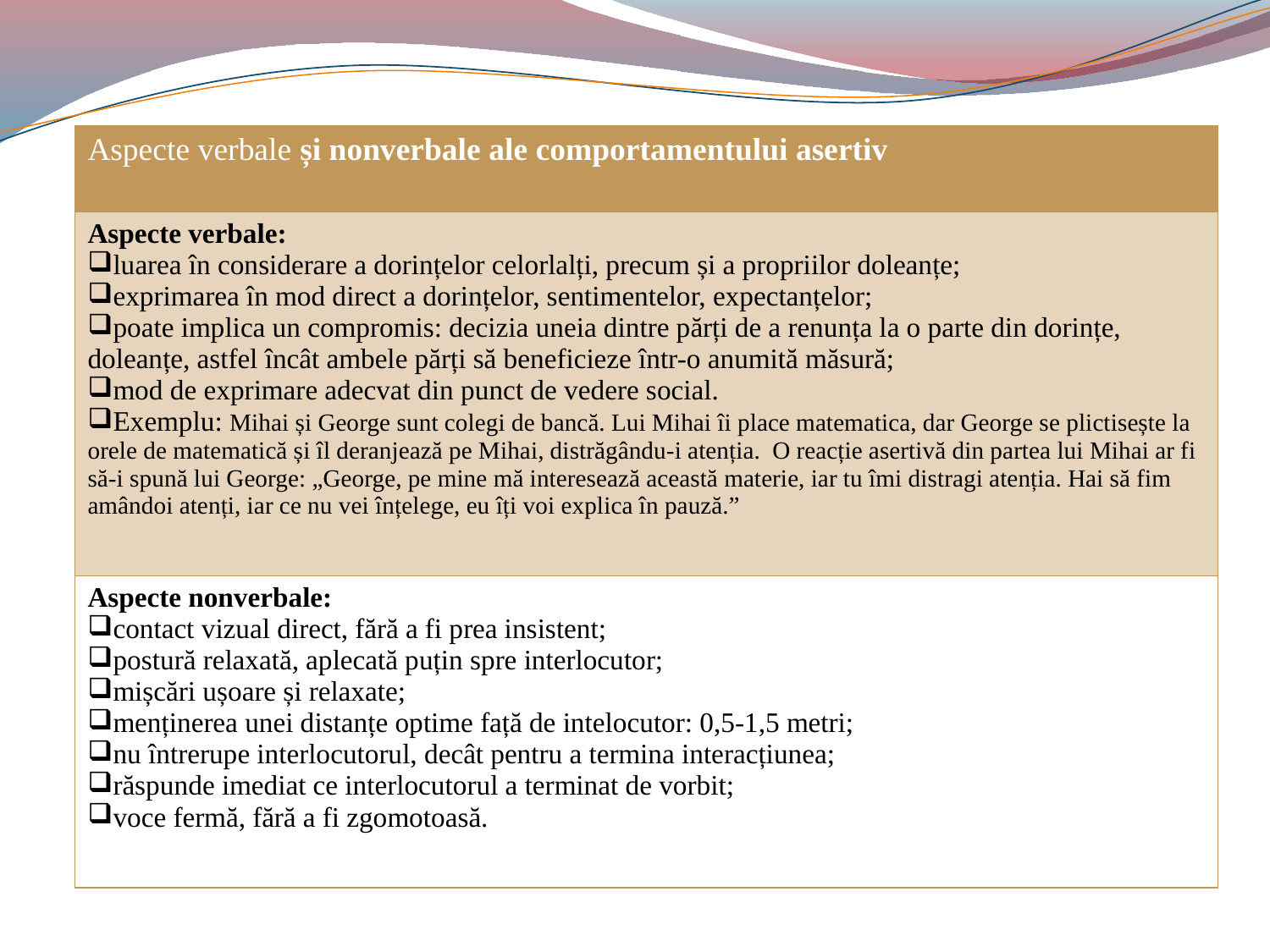

#
| Aspecte verbale și nonverbale ale comportamentului asertiv |
| --- |
| Aspecte verbale: luarea în considerare a dorințelor celorlalți, precum și a propriilor doleanțe; exprimarea în mod direct a dorințelor, sentimentelor, expectanțelor; poate implica un compromis: decizia uneia dintre părți de a renunța la o parte din dorințe, doleanțe, astfel încât ambele părți să beneficieze într-o anumită măsură; mod de exprimare adecvat din punct de vedere social. Exemplu: Mihai și George sunt colegi de bancă. Lui Mihai îi place matematica, dar George se plictisește la orele de matematică și îl deranjează pe Mihai, distrăgându-i atenția. O reacție asertivă din partea lui Mihai ar fi să-i spună lui George: „George, pe mine mă interesează această materie, iar tu îmi distragi atenția. Hai să fim amândoi atenți, iar ce nu vei înțelege, eu îți voi explica în pauză.” |
| Aspecte nonverbale: contact vizual direct, fără a fi prea insistent; postură relaxată, aplecată puțin spre interlocutor; mișcări ușoare și relaxate; menținerea unei distanțe optime față de intelocutor: 0,5-1,5 metri; nu întrerupe interlocutorul, decât pentru a termina interacțiunea; răspunde imediat ce interlocutorul a terminat de vorbit; voce fermă, fără a fi zgomotoasă. |